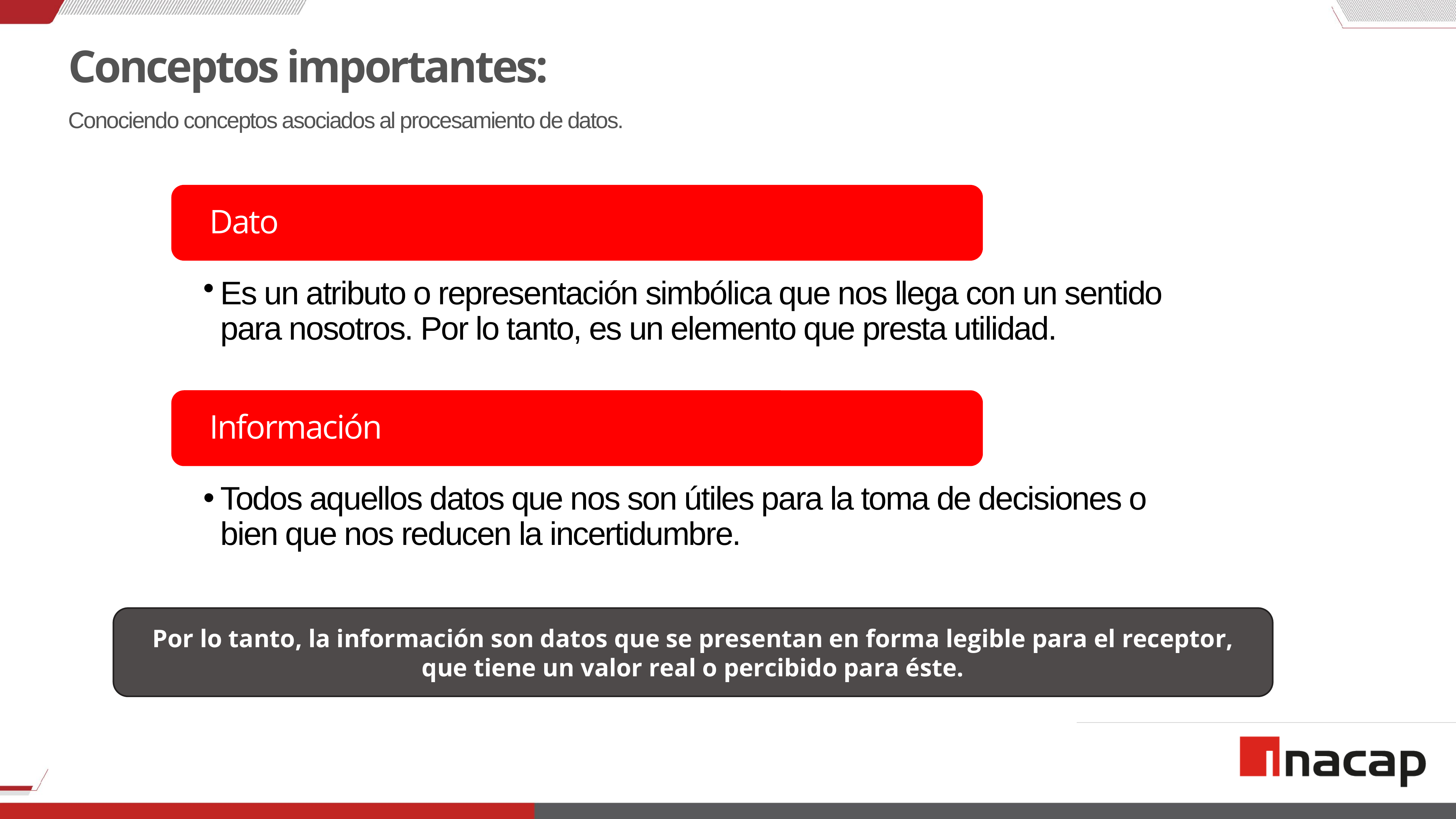

# Conceptos importantes:
Conociendo conceptos asociados al procesamiento de datos.
Es un atributo o representación simbólica que nos llega con un sentido para nosotros. Por lo tanto, es un elemento que presta utilidad.
Dato
Todos aquellos datos que nos son útiles para la toma de decisiones o bien que nos reducen la incertidumbre.
Información
Por lo tanto, la información son datos que se presentan en forma legible para el receptor, que tiene un valor real o percibido para éste.